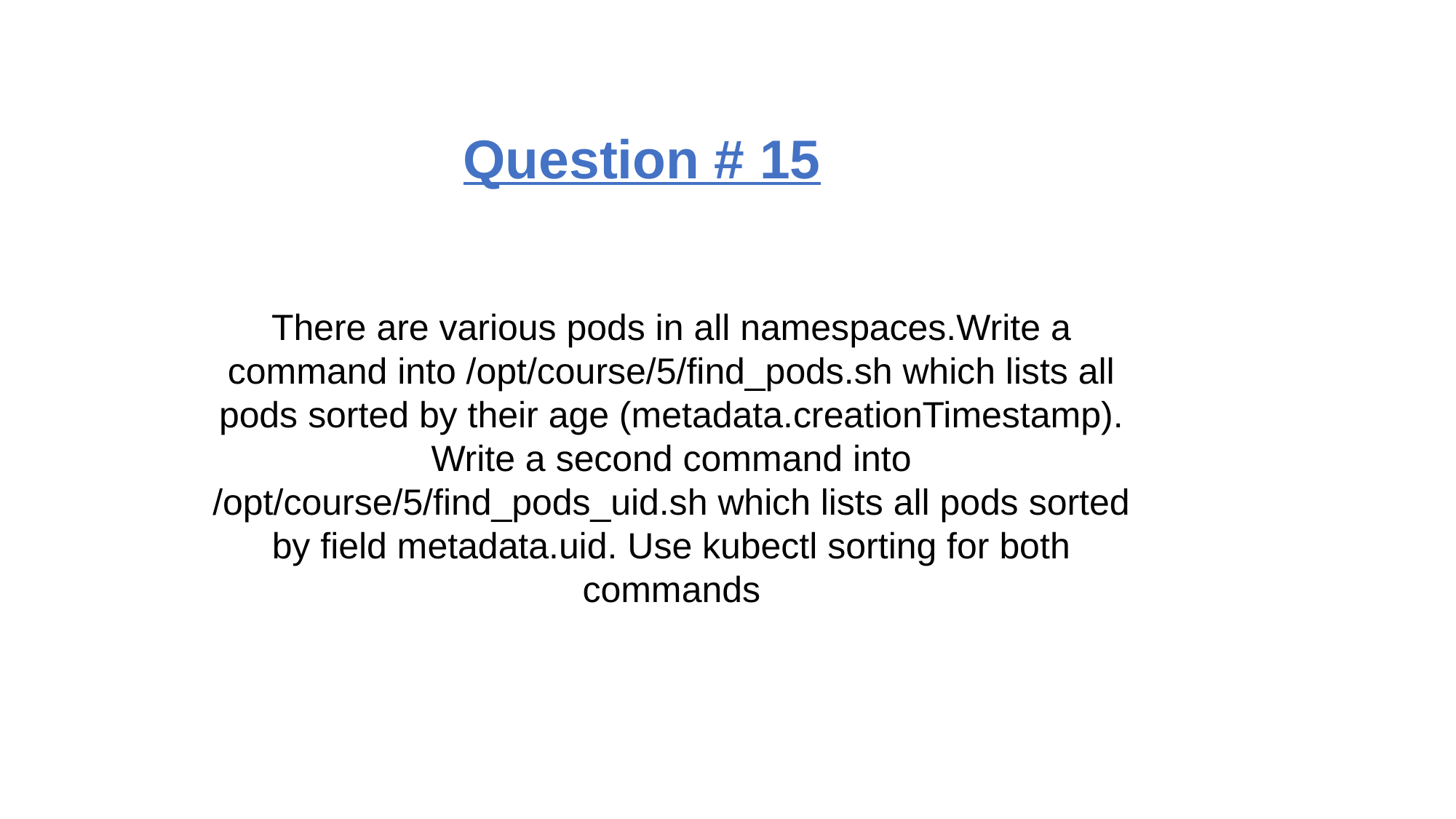

Question # 15
There are various pods in all namespaces.Write a command into /opt/course/5/find_pods.sh which lists all pods sorted by their age (metadata.creationTimestamp).
Write a second command into /opt/course/5/find_pods_uid.sh which lists all pods sorted by field metadata.uid. Use kubectl sorting for both commands